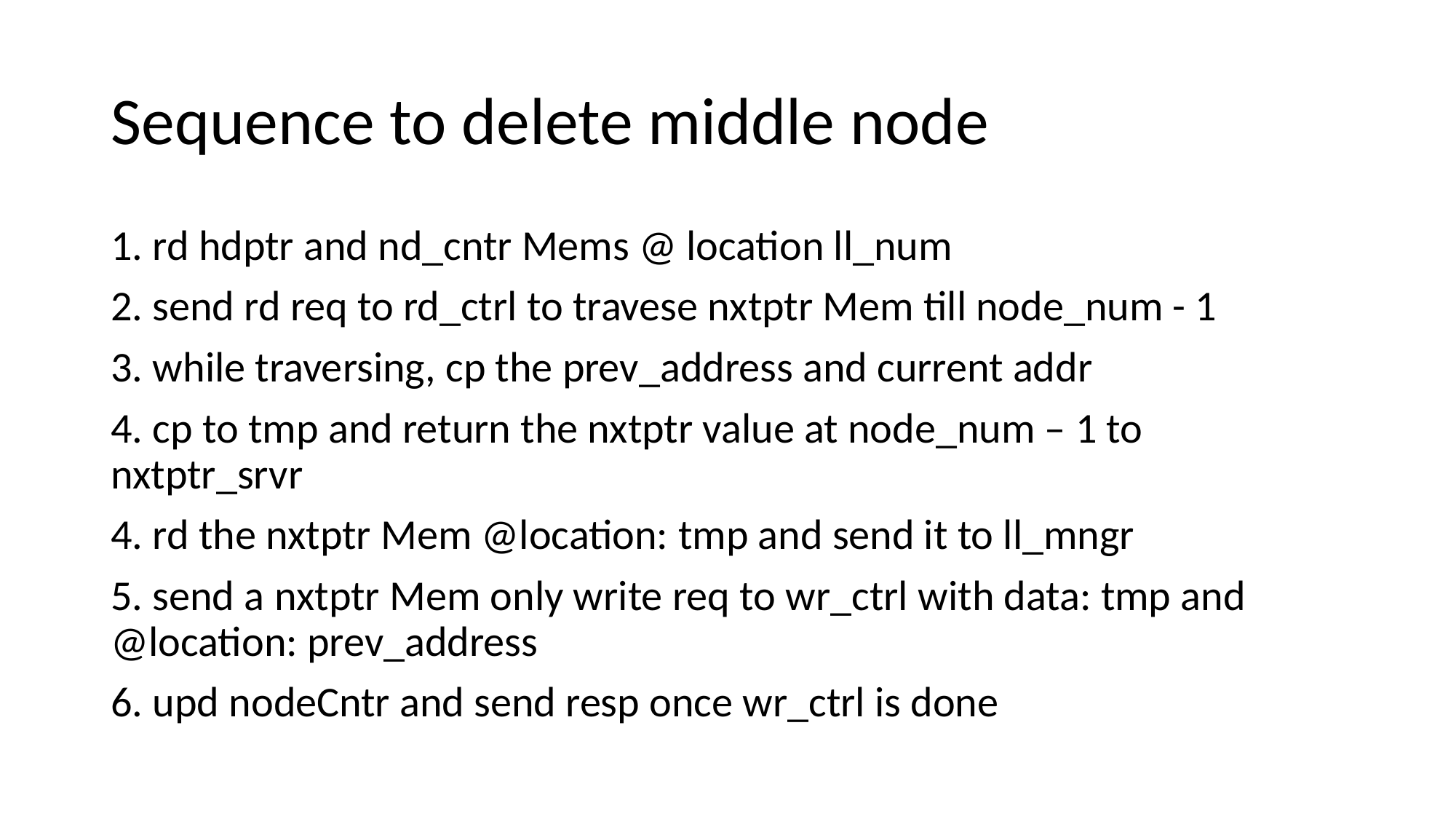

# Sequence to delete middle node
1. rd hdptr and nd_cntr Mems @ location ll_num
2. send rd req to rd_ctrl to travese nxtptr Mem till node_num - 1
3. while traversing, cp the prev_address and current addr
4. cp to tmp and return the nxtptr value at node_num – 1 to nxtptr_srvr
4. rd the nxtptr Mem @location: tmp and send it to ll_mngr
5. send a nxtptr Mem only write req to wr_ctrl with data: tmp and @location: prev_address
6. upd nodeCntr and send resp once wr_ctrl is done